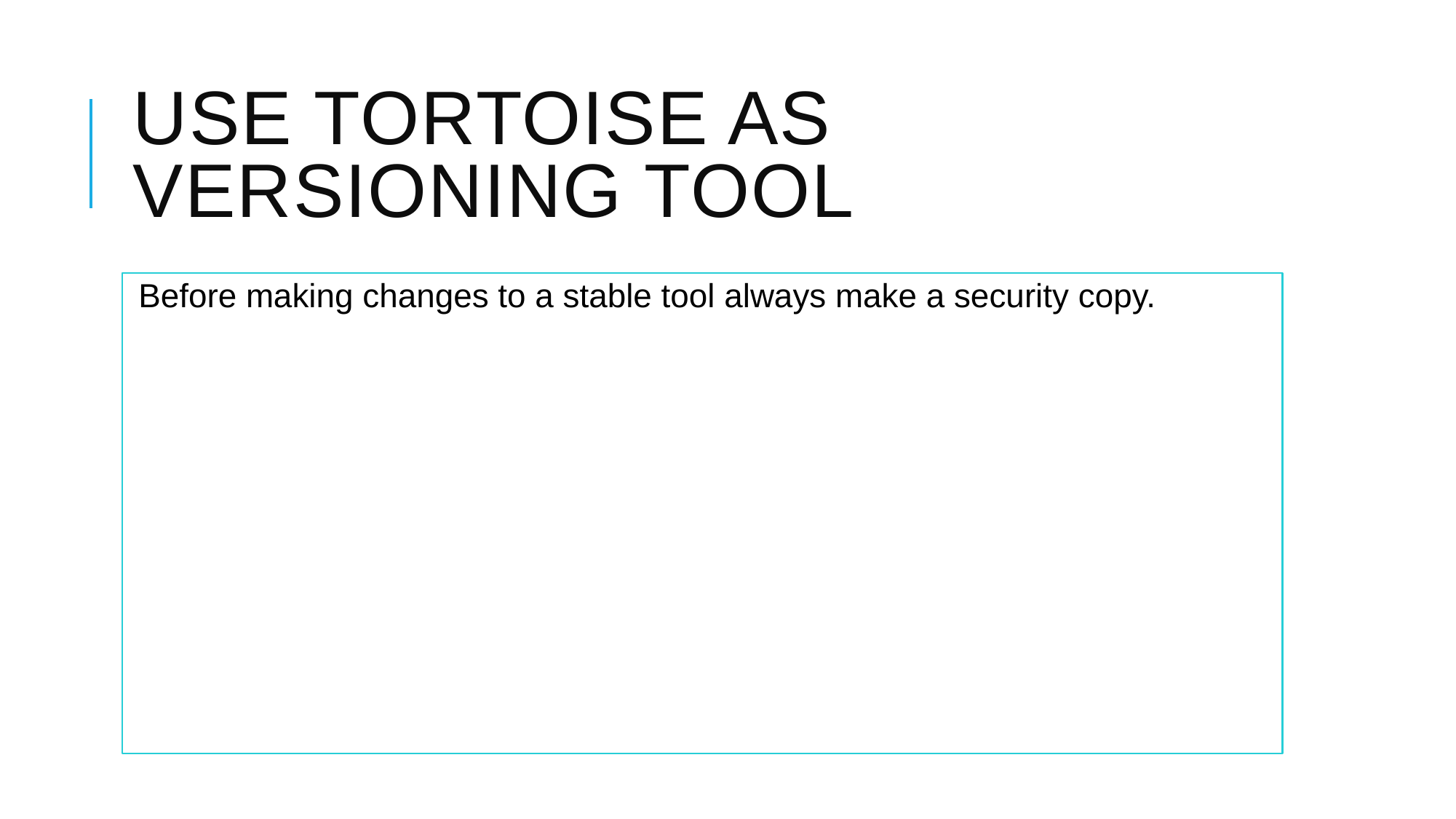

# USE Tortoise as versioning tool
Before making changes to a stable tool always make a security copy.